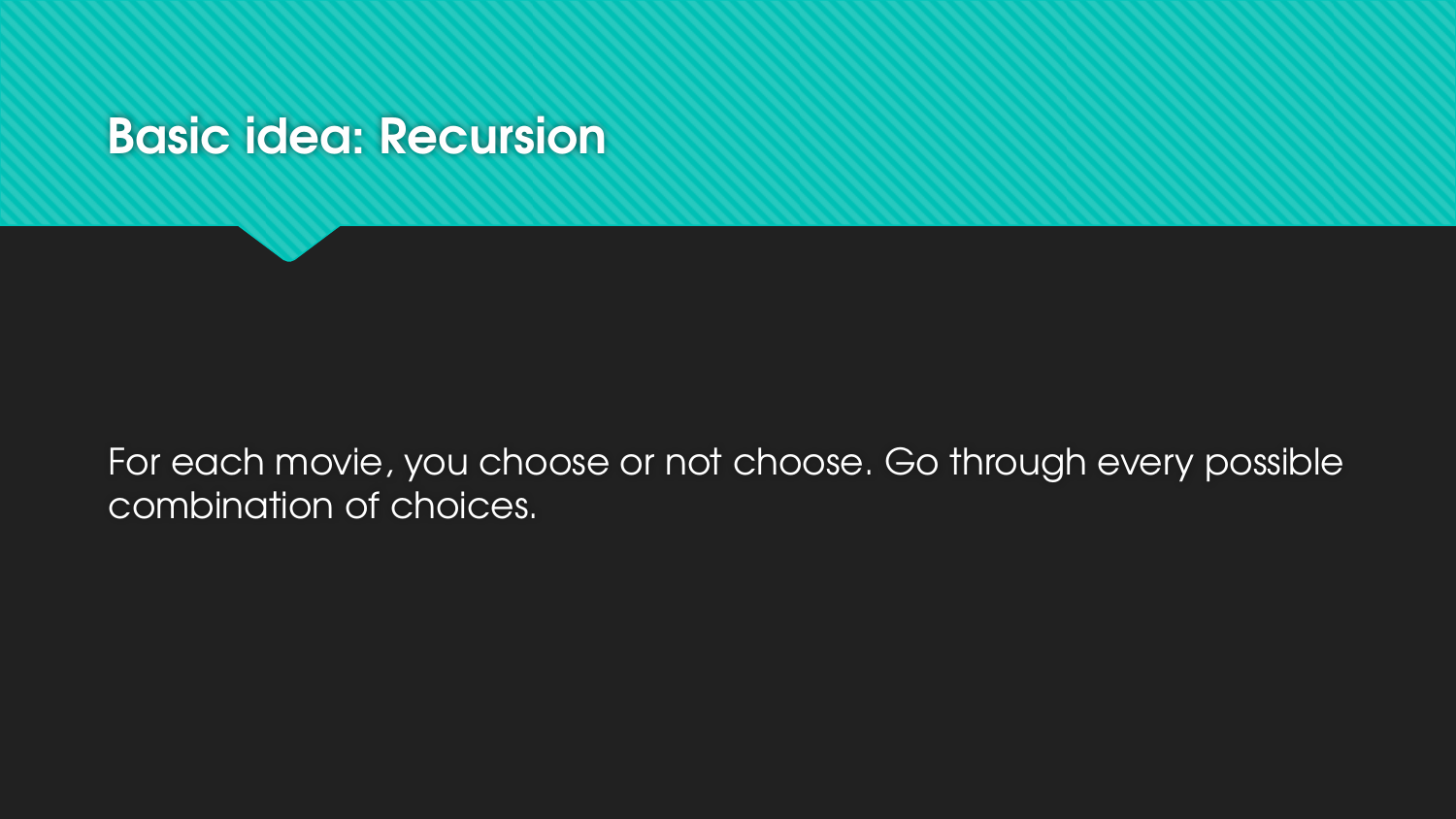

# Basic idea: Recursion
For each movie, you choose or not choose. Go through every possible combination of choices.